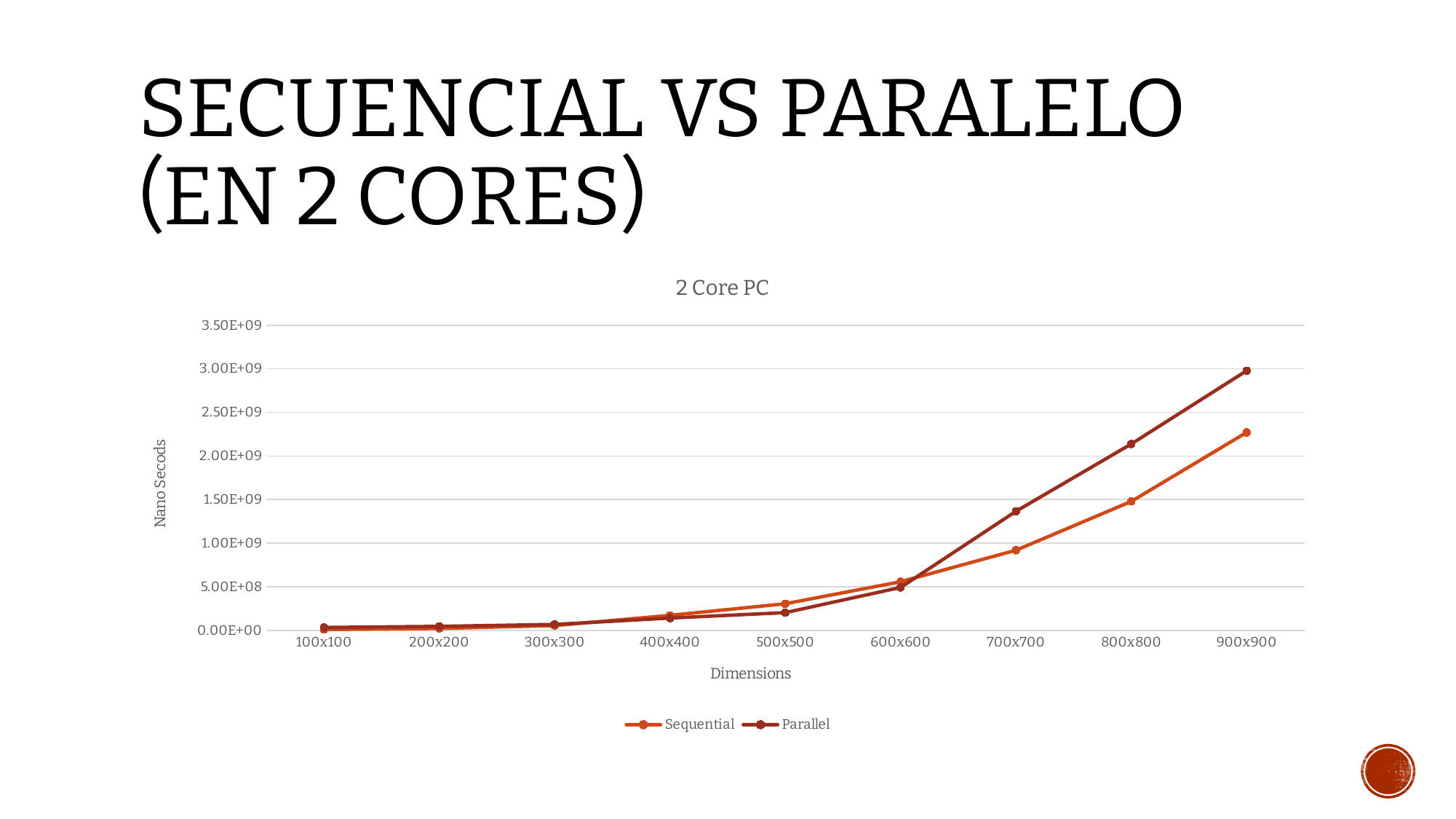

# Secuencial vs paralelo (en 2 cores)

### Chart: 2 Core PC

| Category | Sequential | Parallel |
|---|---|---|
| 100x100 | 8987152.0 | 32632152.0 |
| 200x200 | 21606371.0 | 45606324.0 |
| 300x300 | 54622129.0 | 67816116.0 |
| 400x400 | 171762166.0 | 140768785.0 |
| 500x500 | 305046148.0 | 202729460.0 |
| 600x600 | 557366813.0 | 491768085.0 |
| 700x700 | 918830810.0 | 1365342393.0 |
| 800x800 | 1478981653.0 | 2138248191.0 |
| 900x900 | 2270965960.0 | 2978832829.0 |